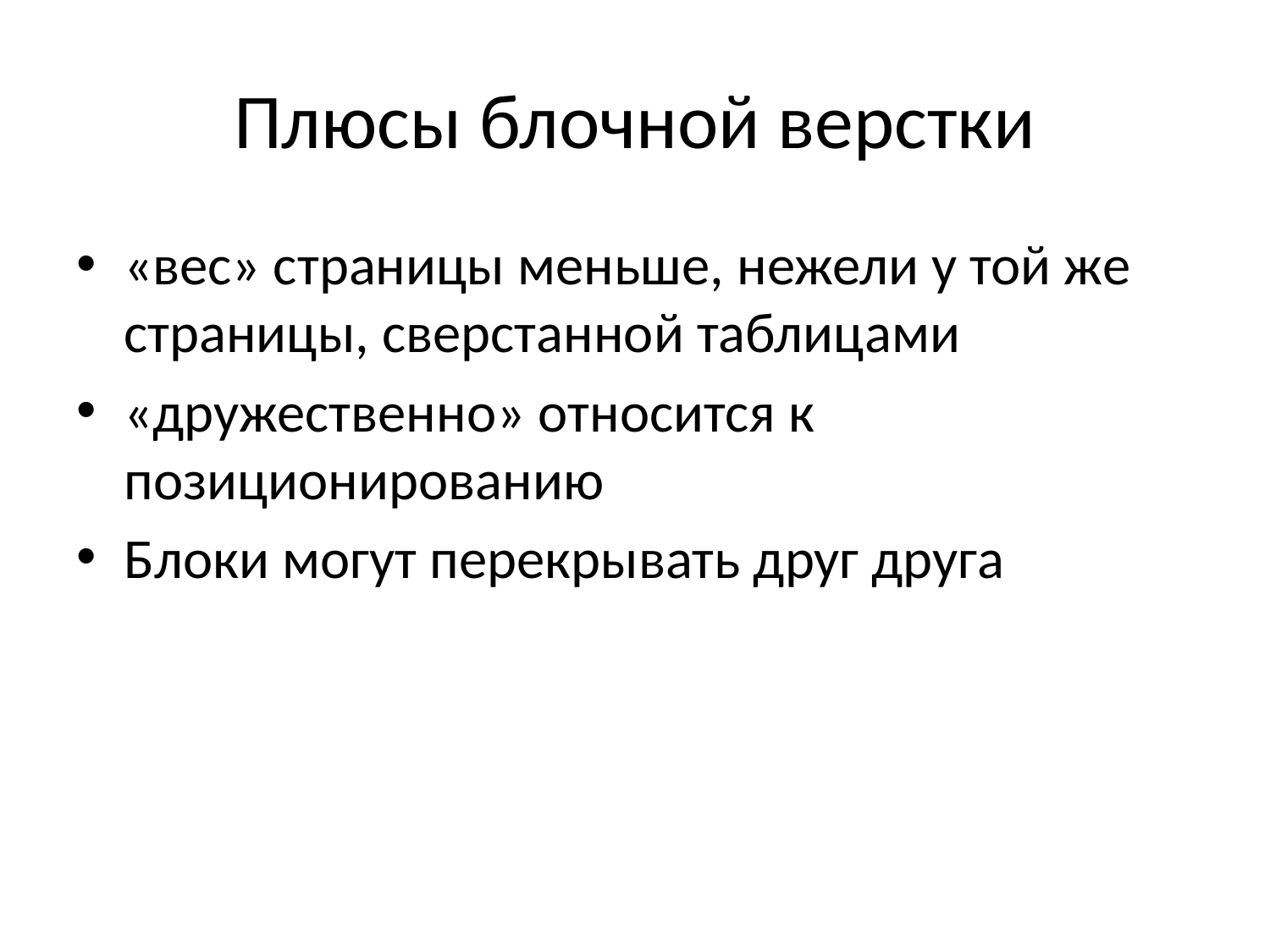

# Плюсы блочной верстки
«вес» страницы меньше, нежели у той же страницы, сверстанной таблицами
«дружественно» относится к позиционированию
Блоки могут перекрывать друг друга